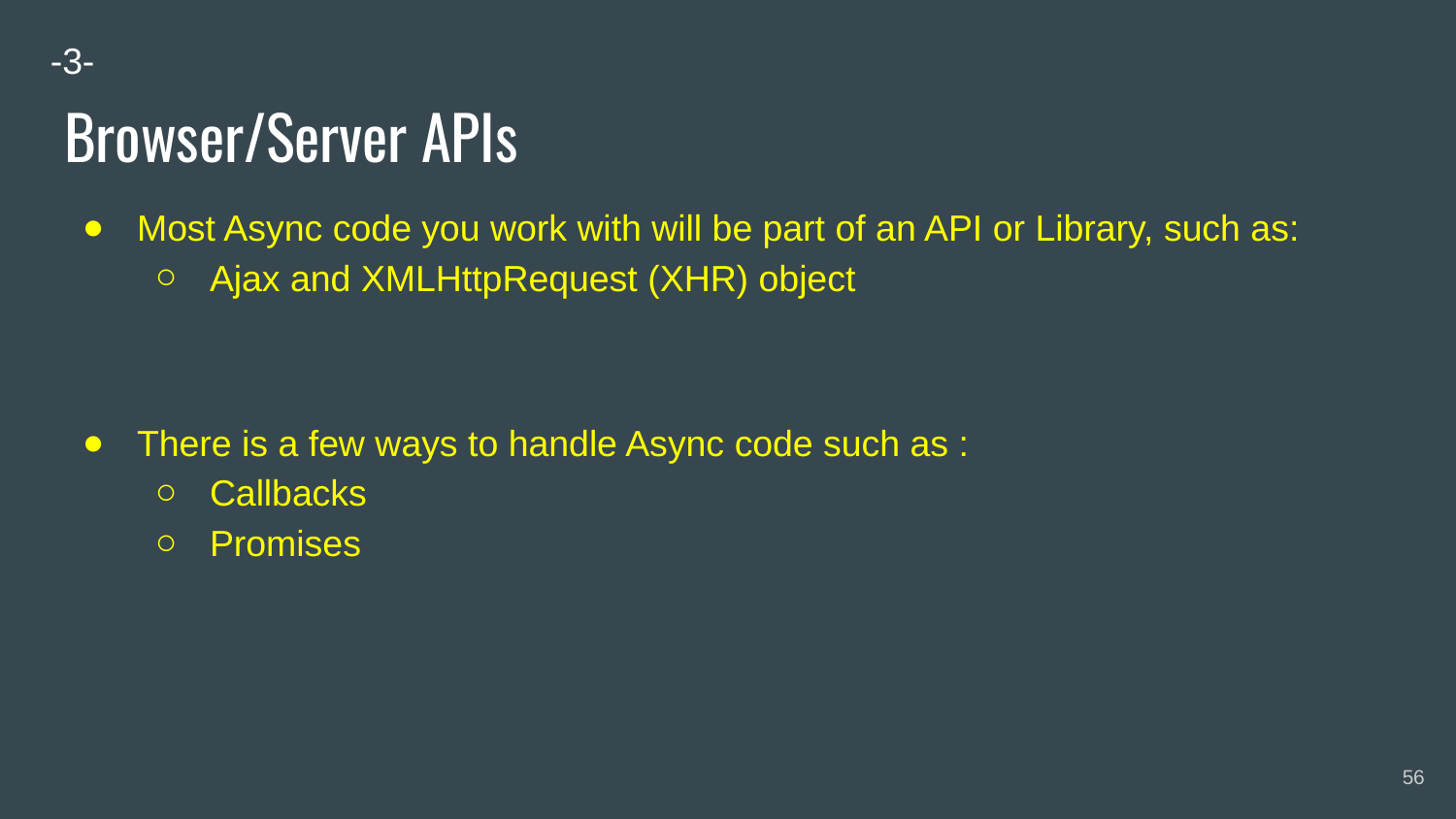

-3-
# Browser/Server APIs
Most Async code you work with will be part of an API or Library, such as:
Ajax and XMLHttpRequest (XHR) object

There is a few ways to handle Async code such as :
Callbacks
Promises
56